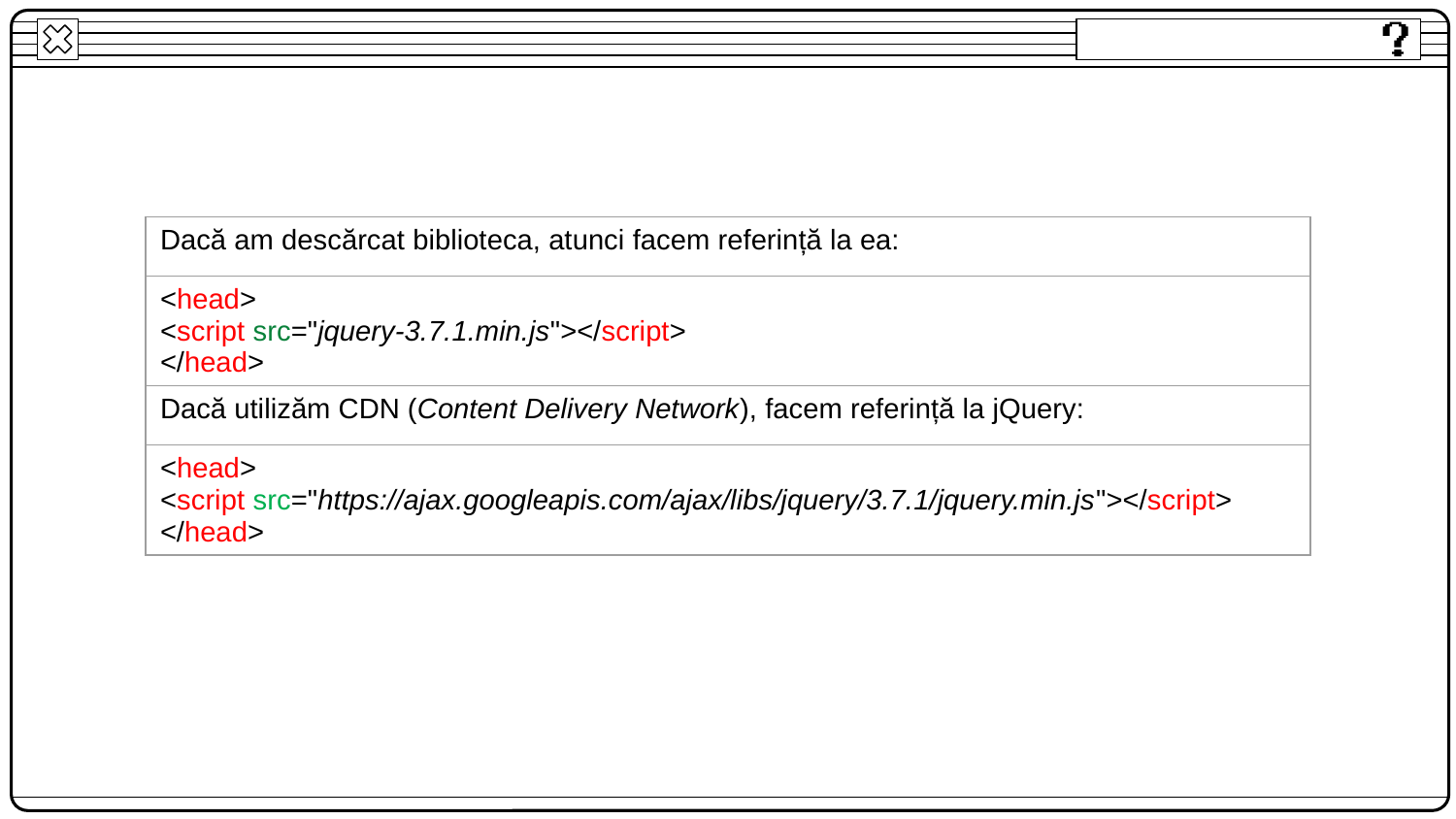

| Dacă am descărcat biblioteca, atunci facem referință la ea: |
| --- |
| <head> <script src="jquery-3.7.1.min.js"></script> </head> |
| Dacă utilizăm CDN (Content Delivery Network), facem referință la jQuery: |
| <head> <script src="https://ajax.googleapis.com/ajax/libs/jquery/3.7.1/jquery.min.js"></script> </head> |